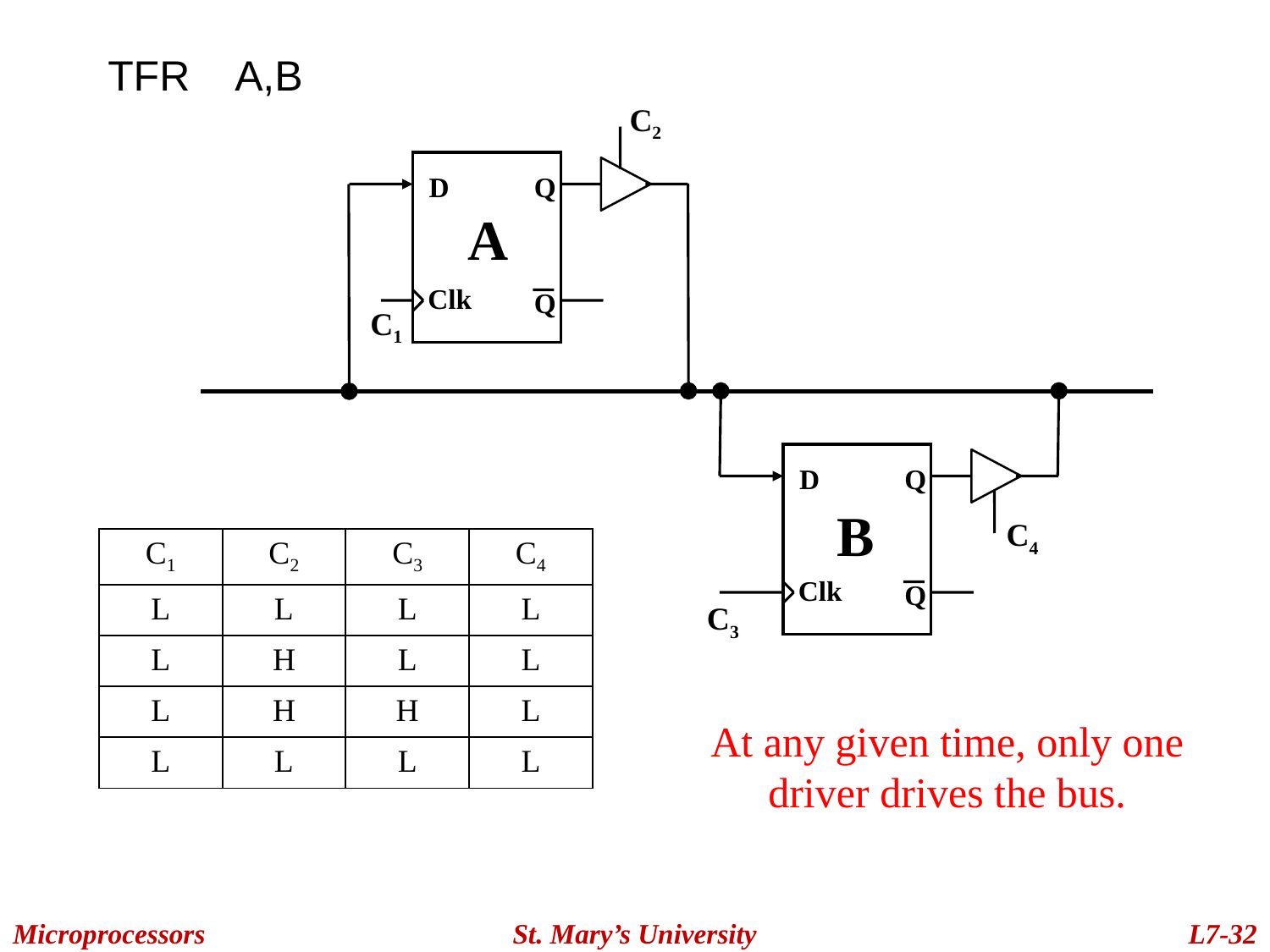

TFR	A,B
C2

D
Q

A
Clk
Q

C1

D
Q

B
C4

Clk
Q

C3

| C1 | C2 | C3 | C4 |
| --- | --- | --- | --- |
| L | L | L | L |
| L | H | L | L |
| L | H | H | L |
| L | L | L | L |
At any given time, only one driver drives the bus.
Microprocessors
St. Mary’s University
L7-32